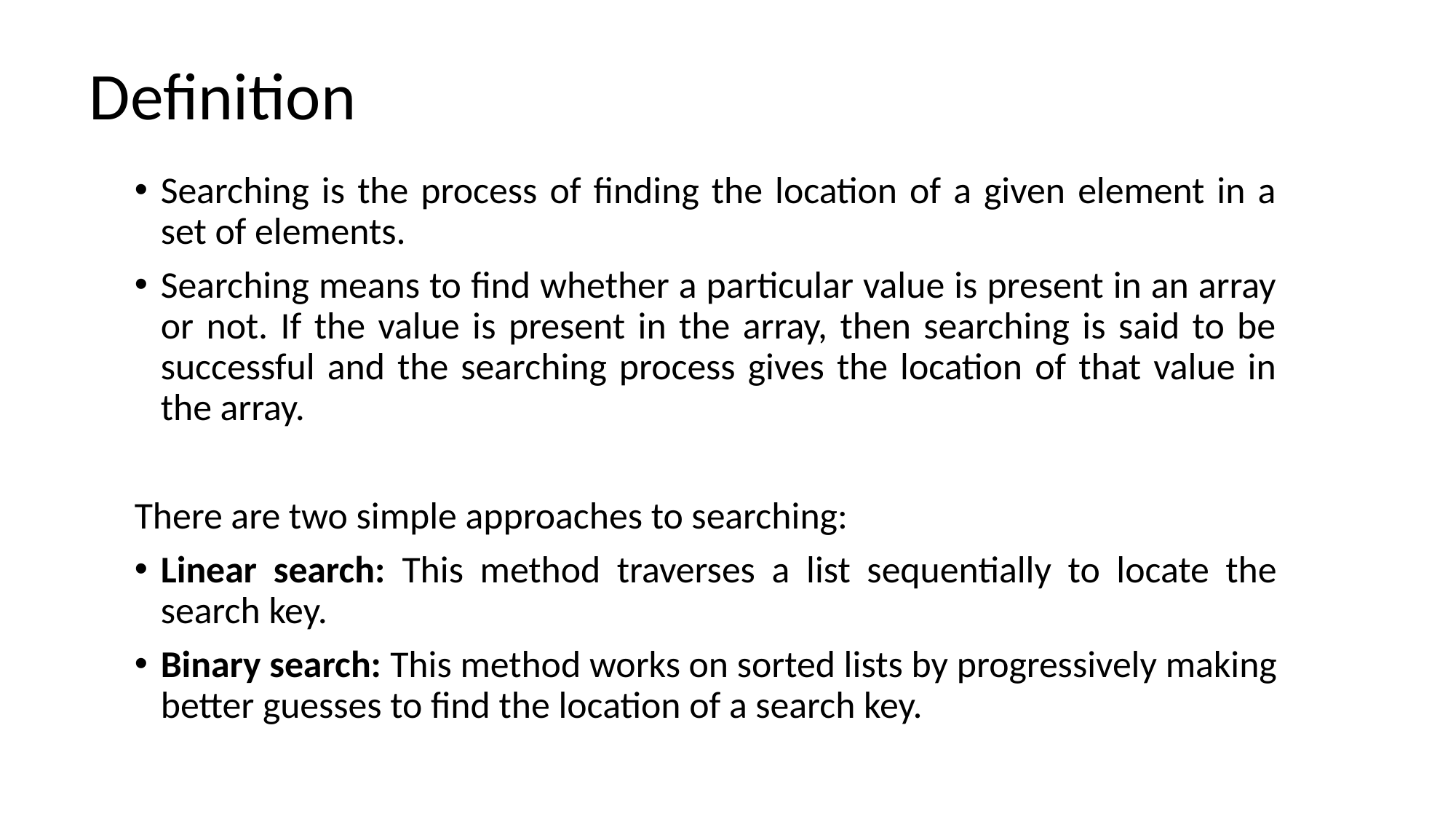

# Definition
Searching is the process of finding the location of a given element in a set of elements.
Searching means to find whether a particular value is present in an array or not. If the value is present in the array, then searching is said to be successful and the searching process gives the location of that value in the array.

There are two simple approaches to searching:
Linear search: This method traverses a list sequentially to locate the search key.
Binary search: This method works on sorted lists by progressively making better guesses to find the location of a search key.